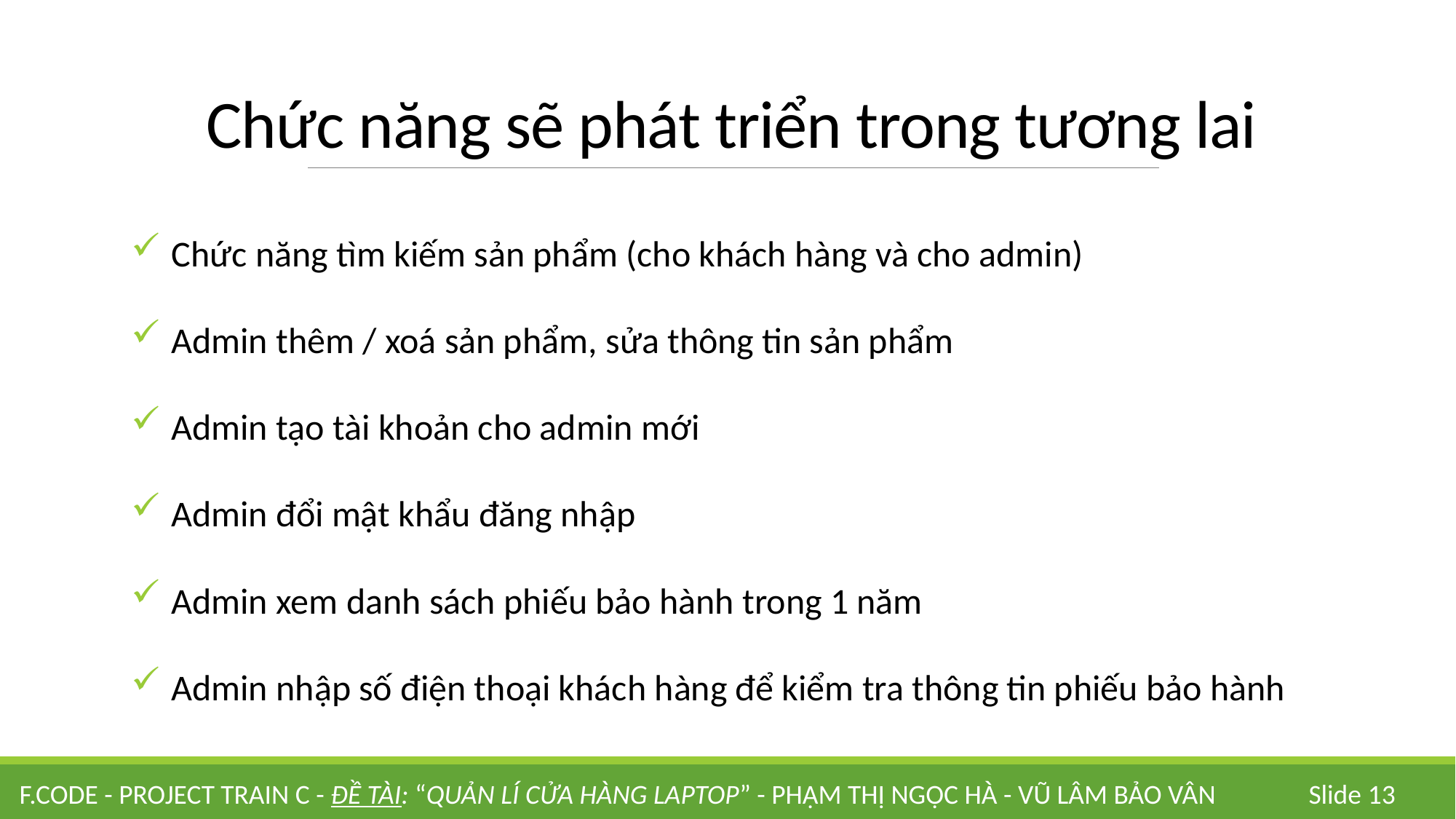

# Chức năng sẽ phát triển trong tương lai
Chức năng tìm kiếm sản phẩm (cho khách hàng và cho admin)
Admin thêm / xoá sản phẩm, sửa thông tin sản phẩm
Admin tạo tài khoản cho admin mới
Admin đổi mật khẩu đăng nhập
Admin xem danh sách phiếu bảo hành trong 1 năm
Admin nhập số điện thoại khách hàng để kiểm tra thông tin phiếu bảo hành
F.code - Project Train C - Đề tài: “Quản lí cửa hàng laptop” - Phạm Thị Ngọc Hà - Vũ Lâm Bảo Vân
Slide 13